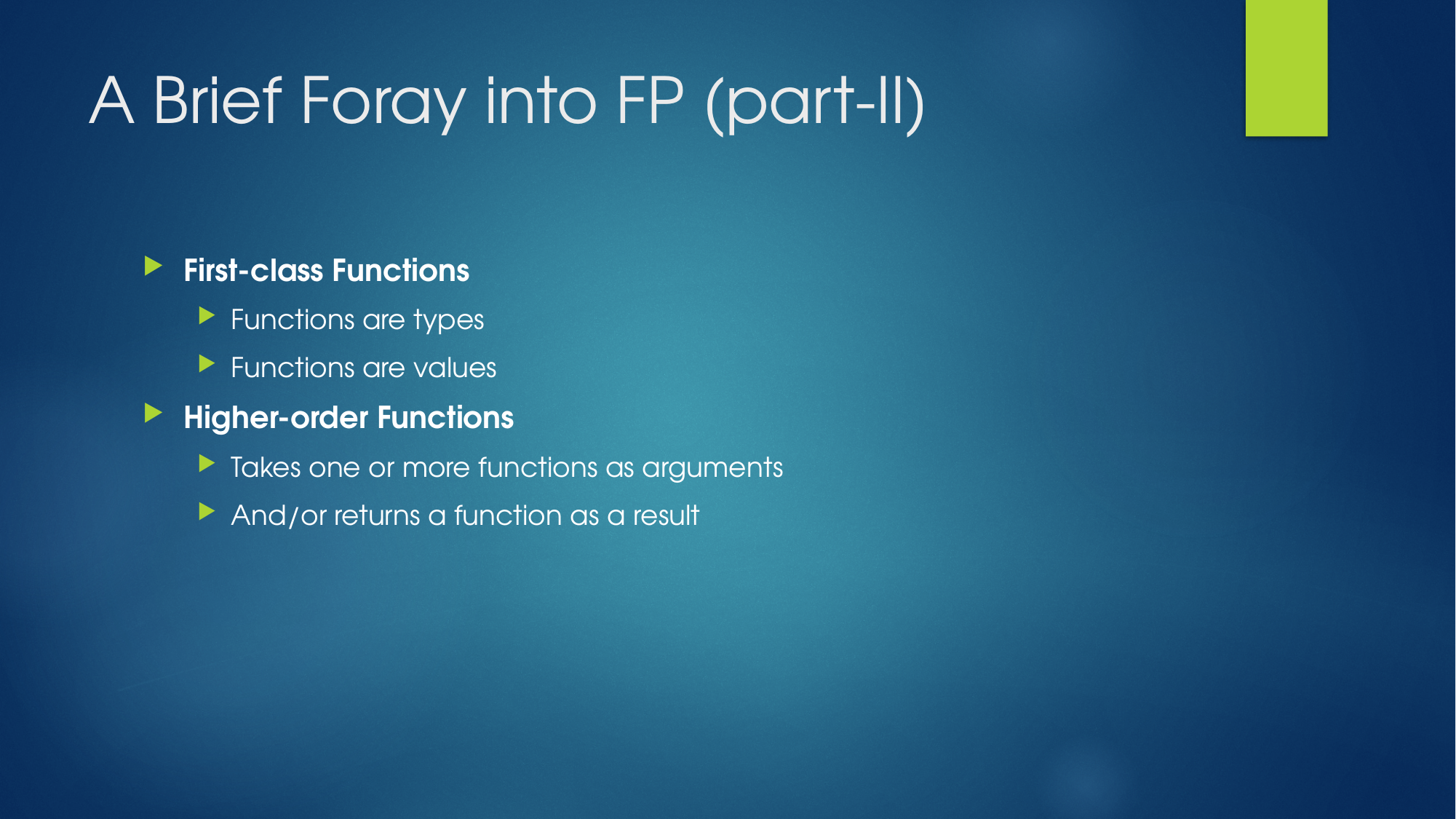

# A Brief Foray into FP (part-II)
First-class Functions
Functions are types
Functions are values
Higher-order Functions
Takes one or more functions as arguments
And/or returns a function as a result